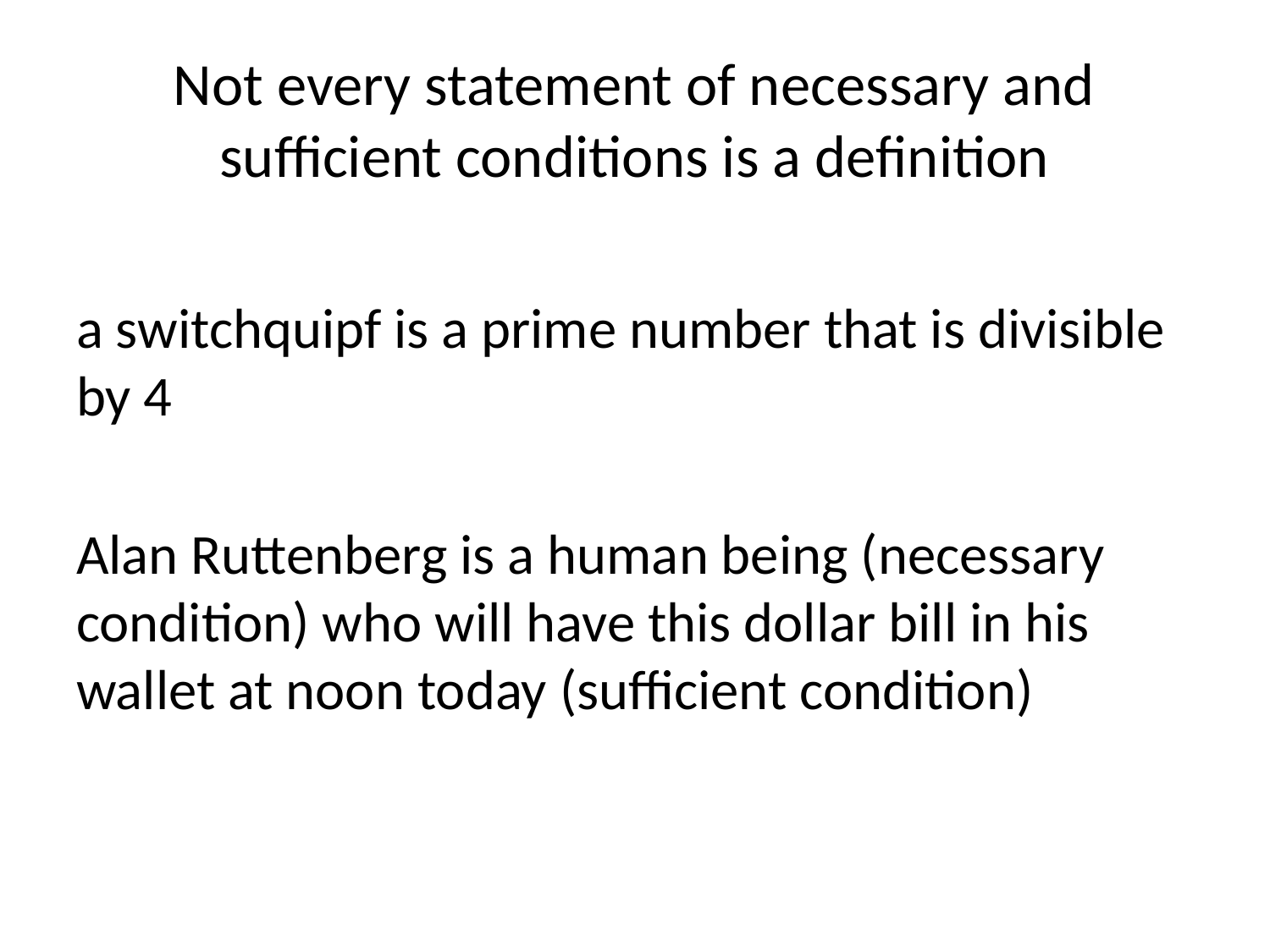

# Not every statement of necessary and sufficient conditions is a definition
a switchquipf is a prime number that is divisible by 4

Alan Ruttenberg is a human being (necessary condition) who will have this dollar bill in his wallet at noon today (sufficient condition)